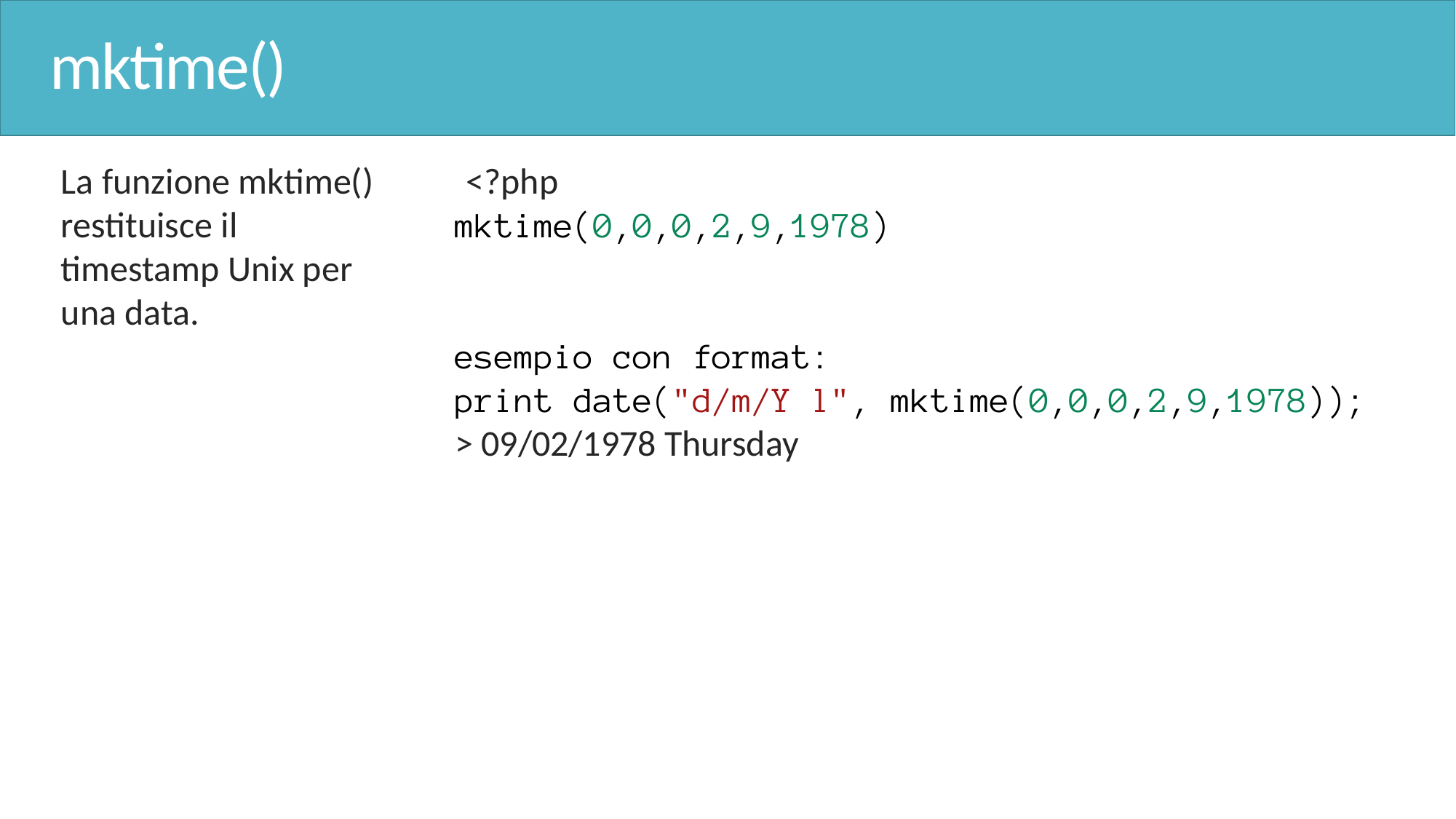

# mktime()
La funzione mktime() restituisce il timestamp Unix per una data.

<?php
mktime(0,0,0,2,9,1978)

esempio con format:
print date("d/m/Y l", mktime(0,0,0,2,9,1978));
> 09/02/1978 Thursday